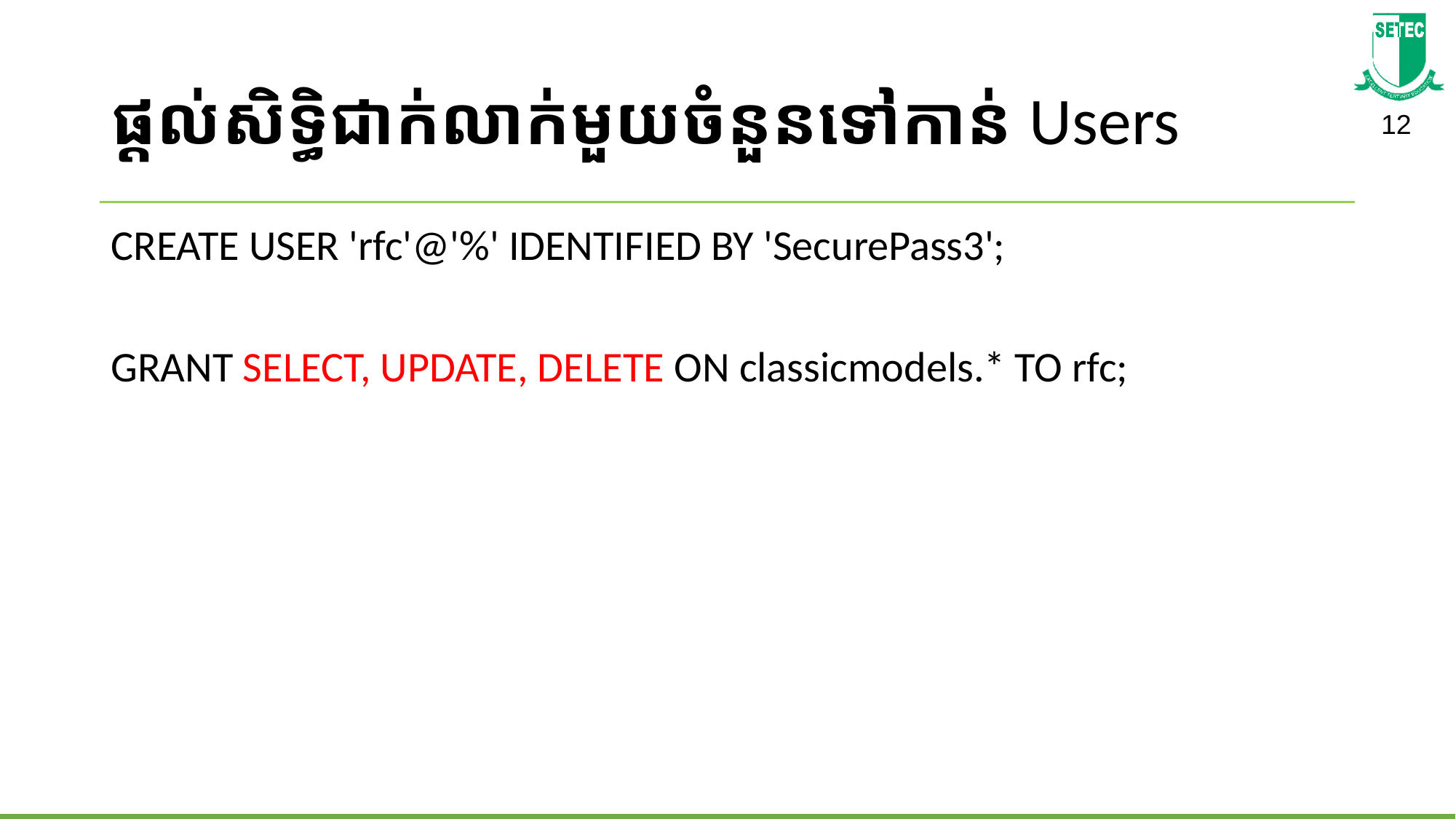

# ផ្តល់សិទ្ធិជាក់លាក់មួយចំនួនទៅកាន់ Users
CREATE USER 'rfc'@'%' IDENTIFIED BY 'SecurePass3';

GRANT SELECT, UPDATE, DELETE ON classicmodels.* TO rfc;